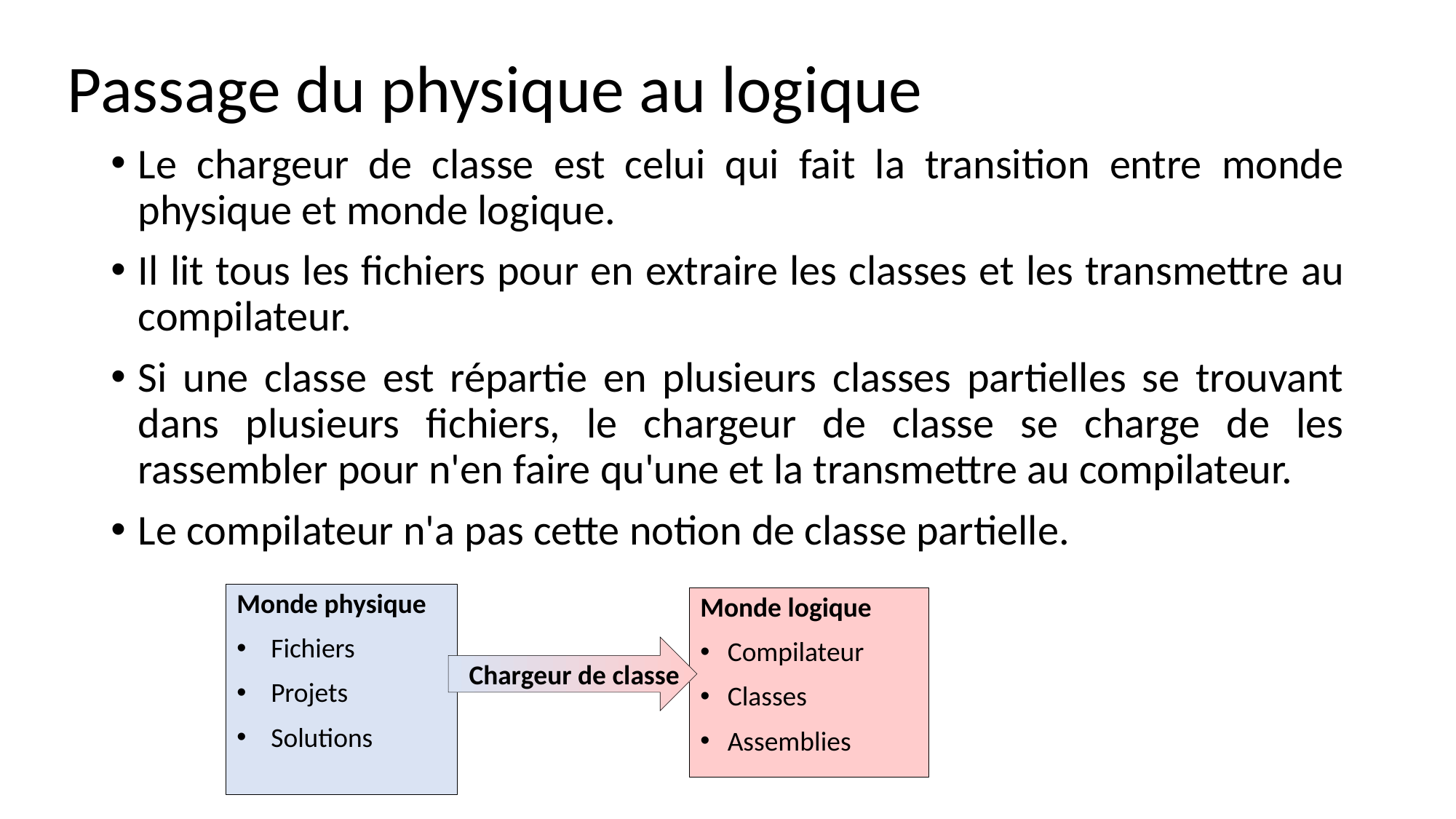

# Passage du physique au logique
Le chargeur de classe est celui qui fait la transition entre monde physique et monde logique.
Il lit tous les fichiers pour en extraire les classes et les transmettre au compilateur.
Si une classe est répartie en plusieurs classes partielles se trouvant dans plusieurs fichiers, le chargeur de classe se charge de les rassembler pour n'en faire qu'une et la transmettre au compilateur.
Le compilateur n'a pas cette notion de classe partielle.
Monde physique
Fichiers
Projets
Solutions
Monde logique
Compilateur
Classes
Assemblies

Chargeur de classe